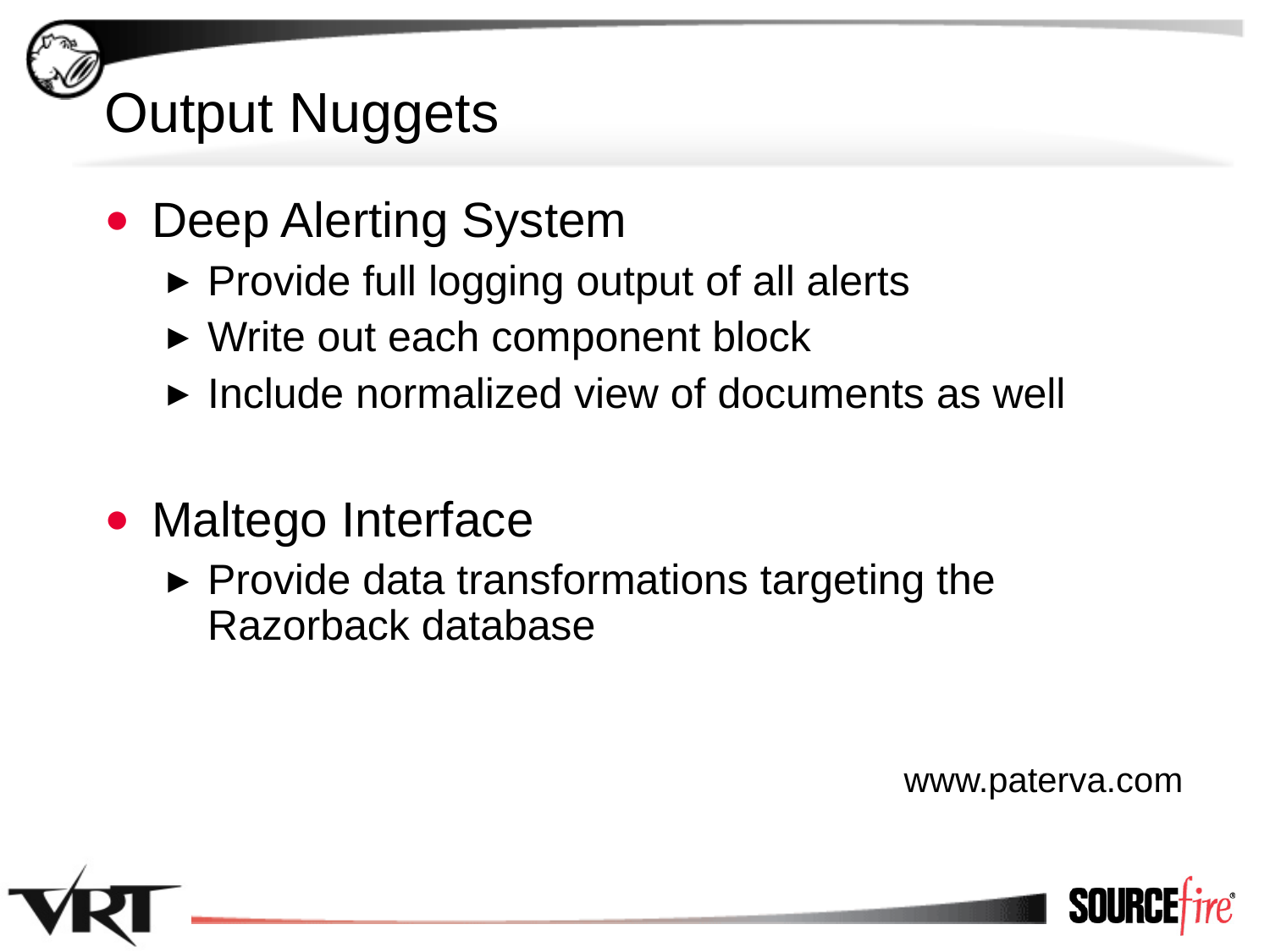

# Output Nuggets
Deep Alerting System
Provide full logging output of all alerts
Write out each component block
Include normalized view of documents as well

Maltego Interface
Provide data transformations targeting the Razorback database

www.paterva.com